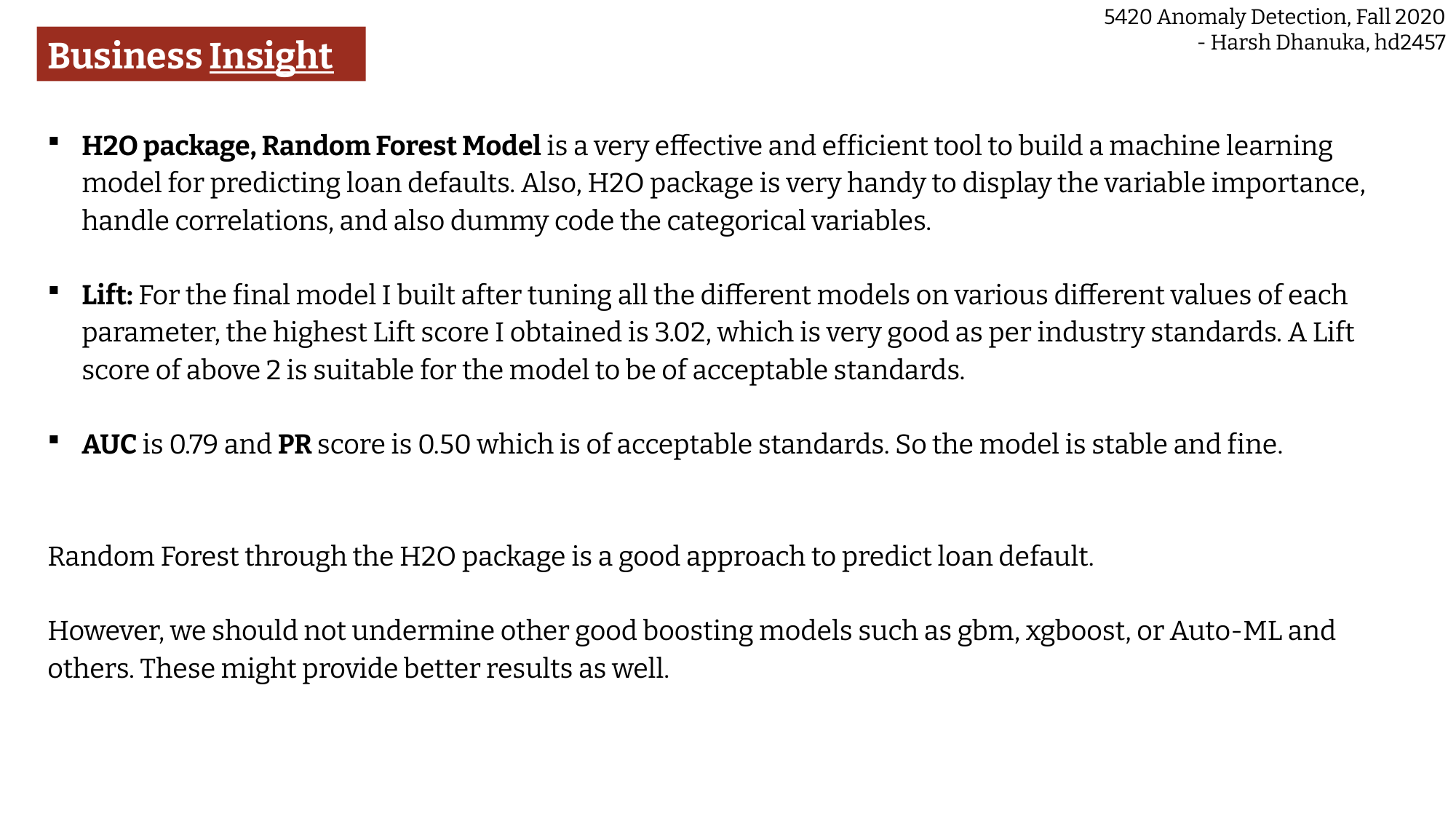

5420 Anomaly Detection, Fall 2020
- Harsh Dhanuka, hd2457
Business Insight
H2O package, Random Forest Model is a very effective and efficient tool to build a machine learning model for predicting loan defaults. Also, H2O package is very handy to display the variable importance, handle correlations, and also dummy code the categorical variables.

Lift: For the final model I built after tuning all the different models on various different values of each parameter, the highest Lift score I obtained is 3.02, which is very good as per industry standards. A Lift score of above 2 is suitable for the model to be of acceptable standards.

AUC is 0.79 and PR score is 0.50 which is of acceptable standards. So the model is stable and fine.

Random Forest through the H2O package is a good approach to predict loan default.

However, we should not undermine other good boosting models such as gbm, xgboost, or Auto-ML and others. These might provide better results as well.